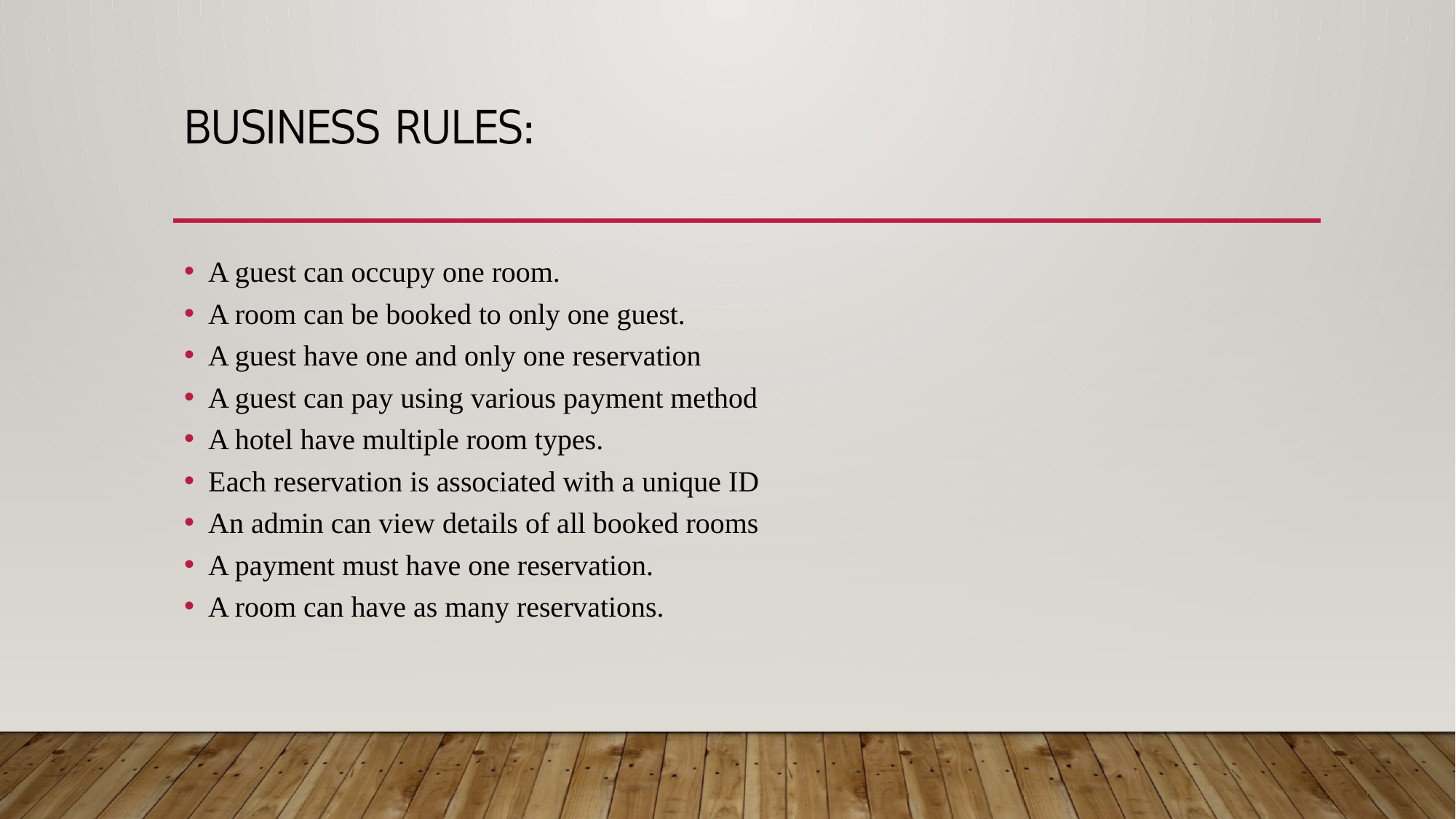

# Business rules:
A guest can occupy one room.
A room can be booked to only one guest.
A guest have one and only one reservation
A guest can pay using various payment method
A hotel have multiple room types.
Each reservation is associated with a unique ID
An admin can view details of all booked rooms
A payment must have one reservation.
A room can have as many reservations.